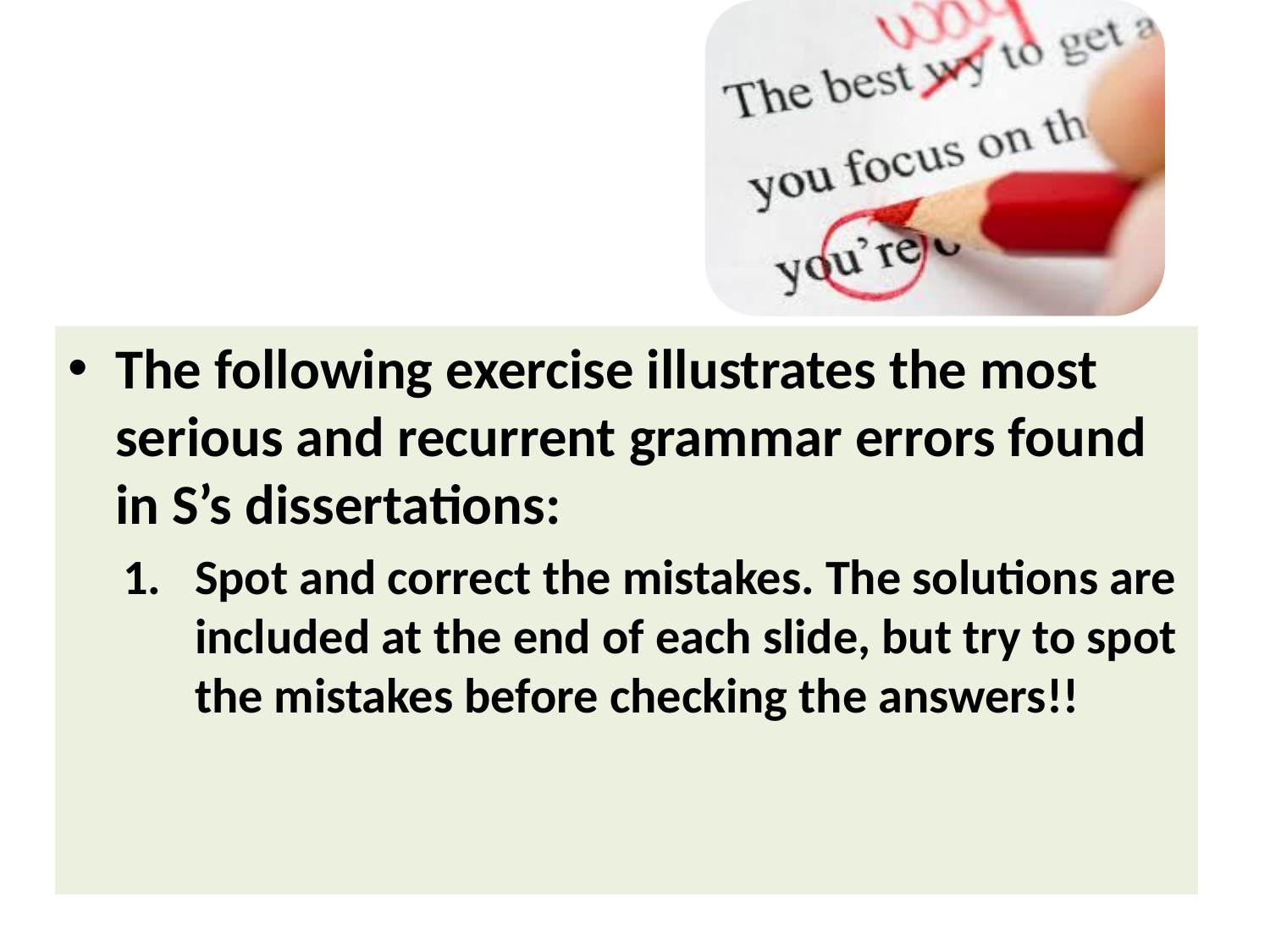

The following exercise illustrates the most serious and recurrent grammar errors found in S’s dissertations:
Spot and correct the mistakes. The solutions are included at the end of each slide, but try to spot the mistakes before checking the answers!!